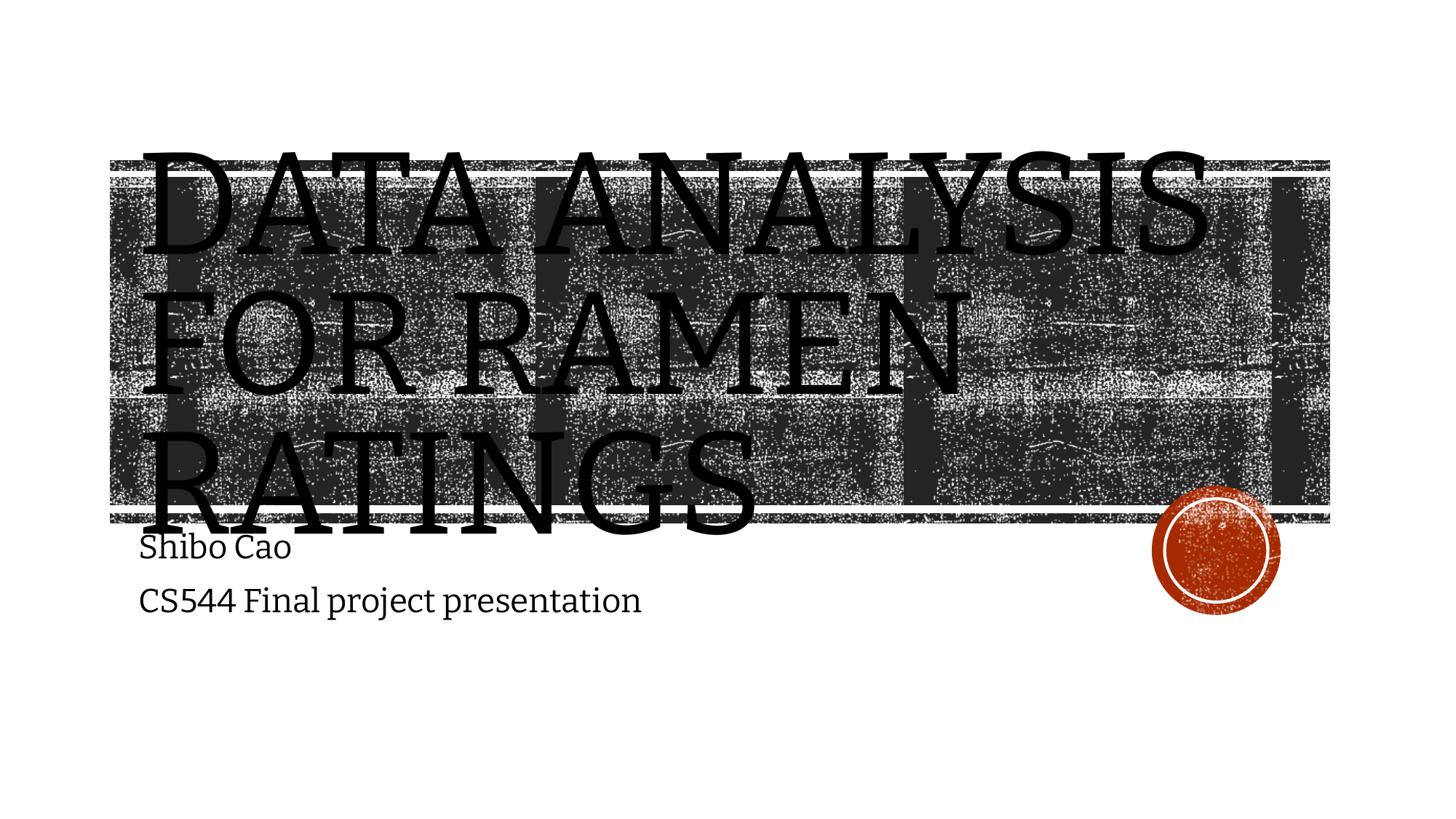

# Data analysis for ramen ratings
Shibo Cao
CS544 Final project presentation